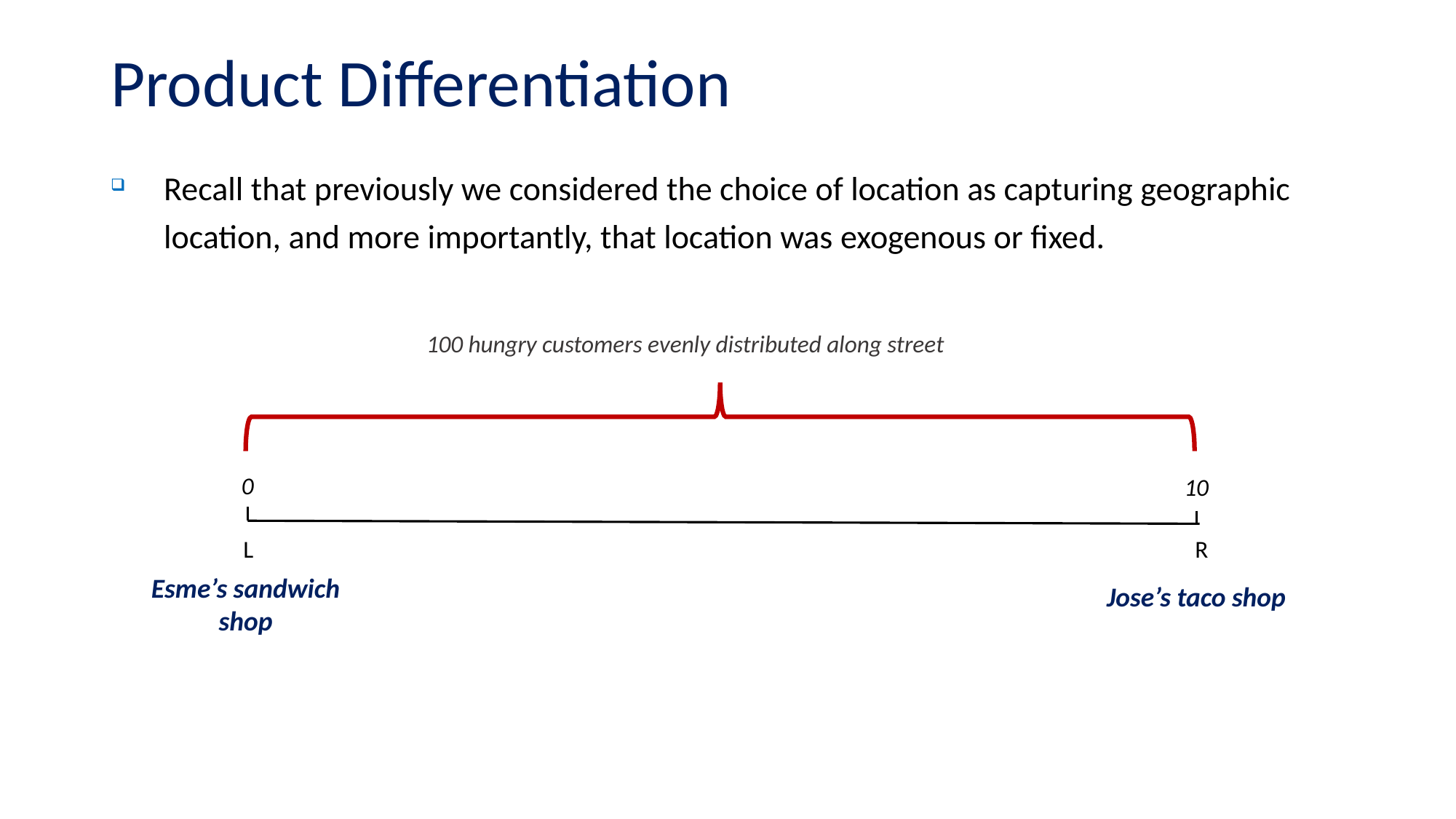

Product Differentiation
Recall that previously we considered the choice of location as capturing geographic location, and more importantly, that location was exogenous or fixed.

100 hungry customers evenly distributed along street
0
10
L
R
Esme’s sandwich shop
Jose’s taco shop